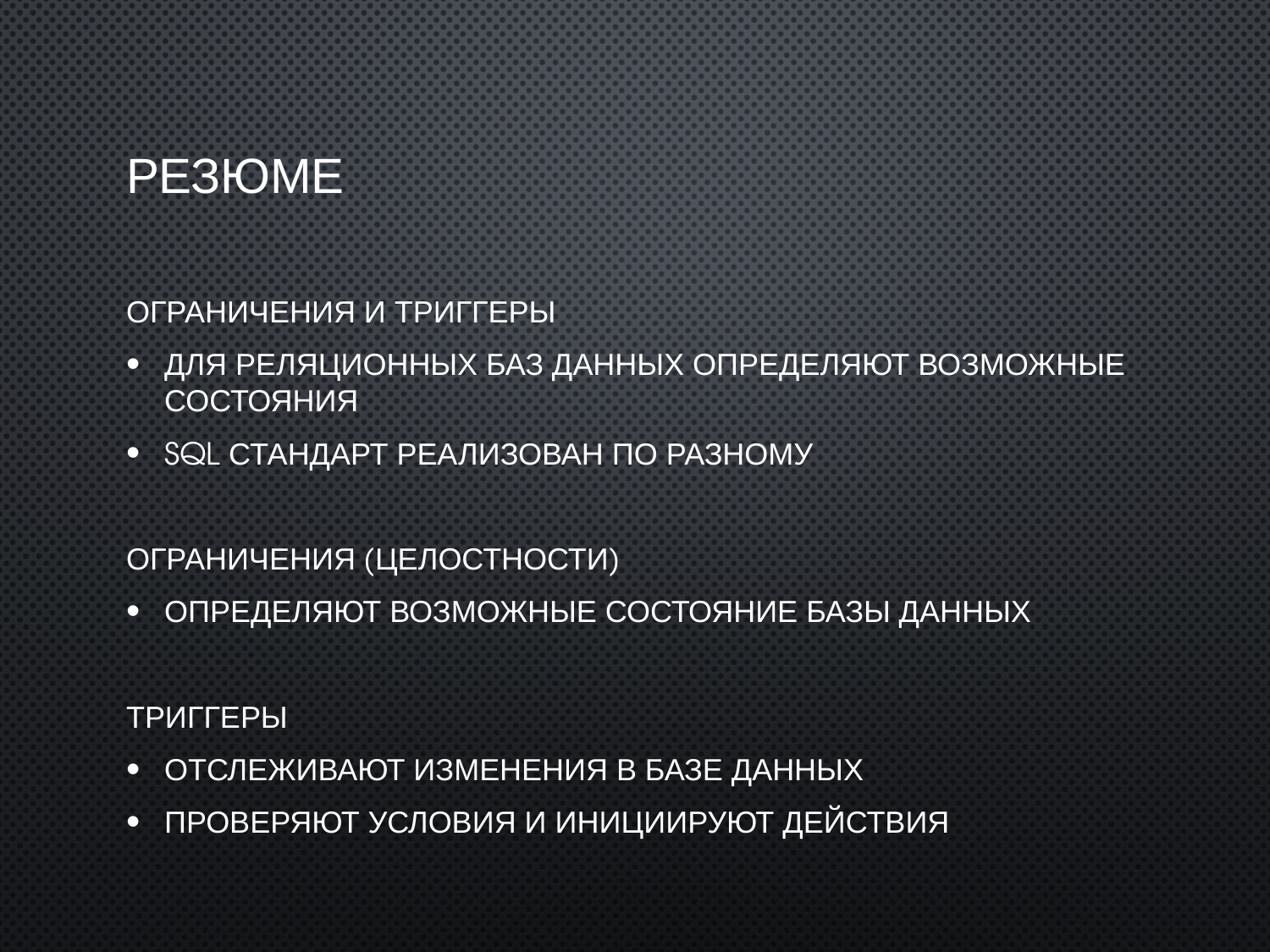

# резюме
Ограничения и триггеры
Для реляционных баз данных определяют возможные состояния
SQL стандарт реализован по разному

Ограничения (целостности)
Определяют возможные состояние базы данных

Триггеры
Отслеживают изменения в базе данных
Проверяют условия и инициируют действия